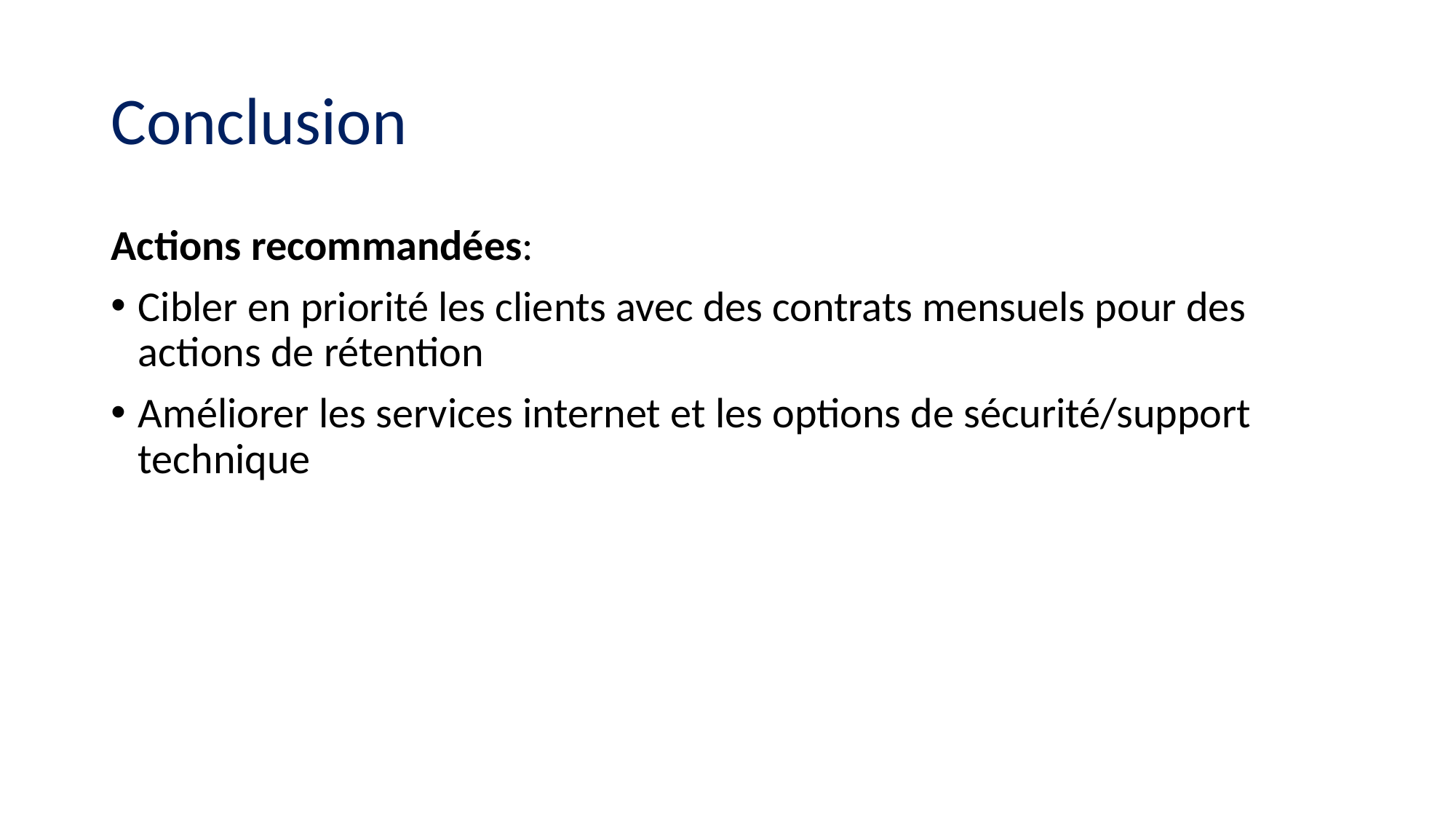

# Conclusion
Actions recommandées:
Cibler en priorité les clients avec des contrats mensuels pour des actions de rétention
Améliorer les services internet et les options de sécurité/support technique